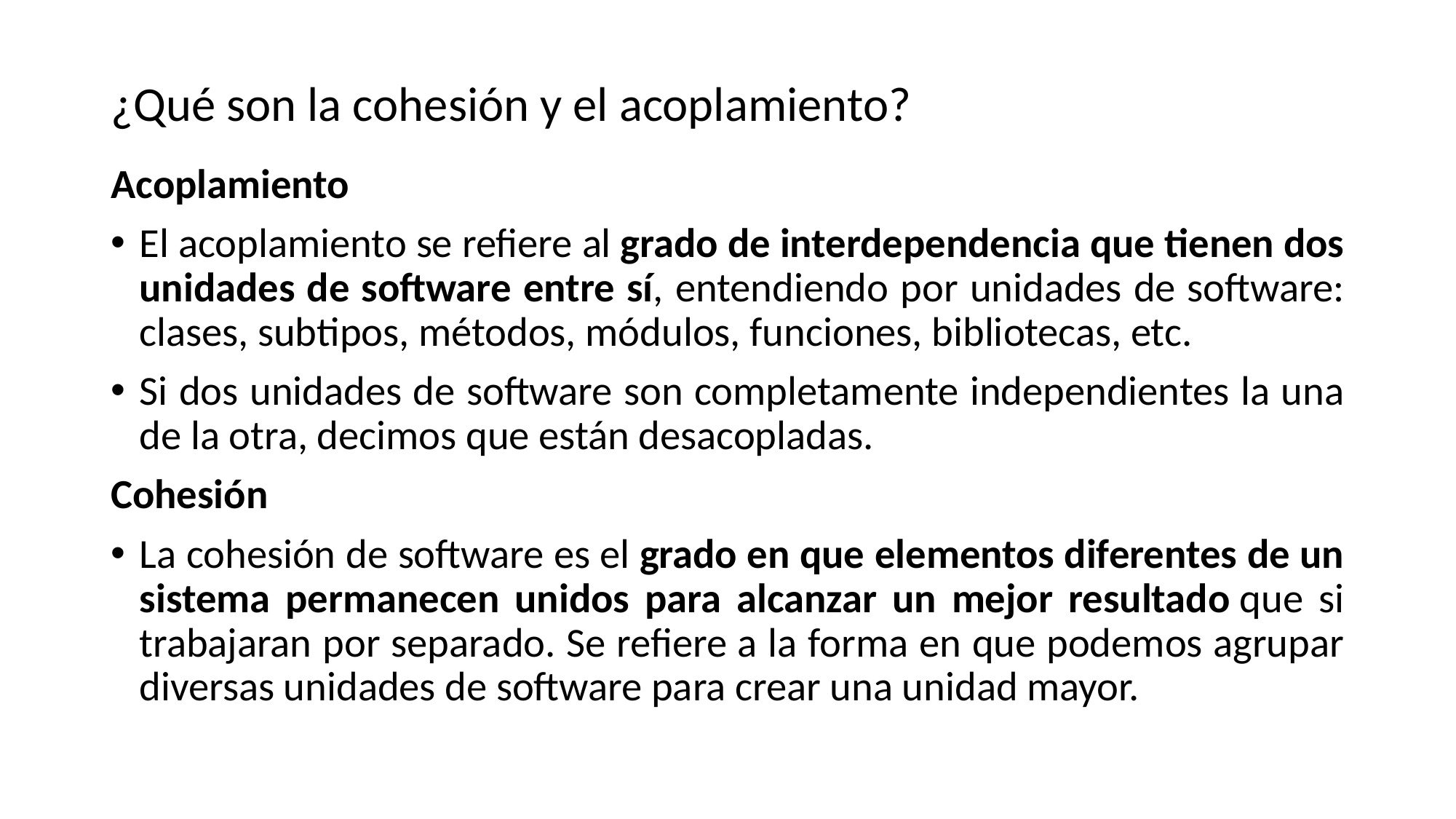

# ¿Qué son la cohesión y el acoplamiento?
Acoplamiento
El acoplamiento se refiere al grado de interdependencia que tienen dos unidades de software entre sí, entendiendo por unidades de software: clases, subtipos, métodos, módulos, funciones, bibliotecas, etc.
Si dos unidades de software son completamente independientes la una de la otra, decimos que están desacopladas.
Cohesión
La cohesión de software es el grado en que elementos diferentes de un sistema permanecen unidos para alcanzar un mejor resultado que si trabajaran por separado. Se refiere a la forma en que podemos agrupar diversas unidades de software para crear una unidad mayor.